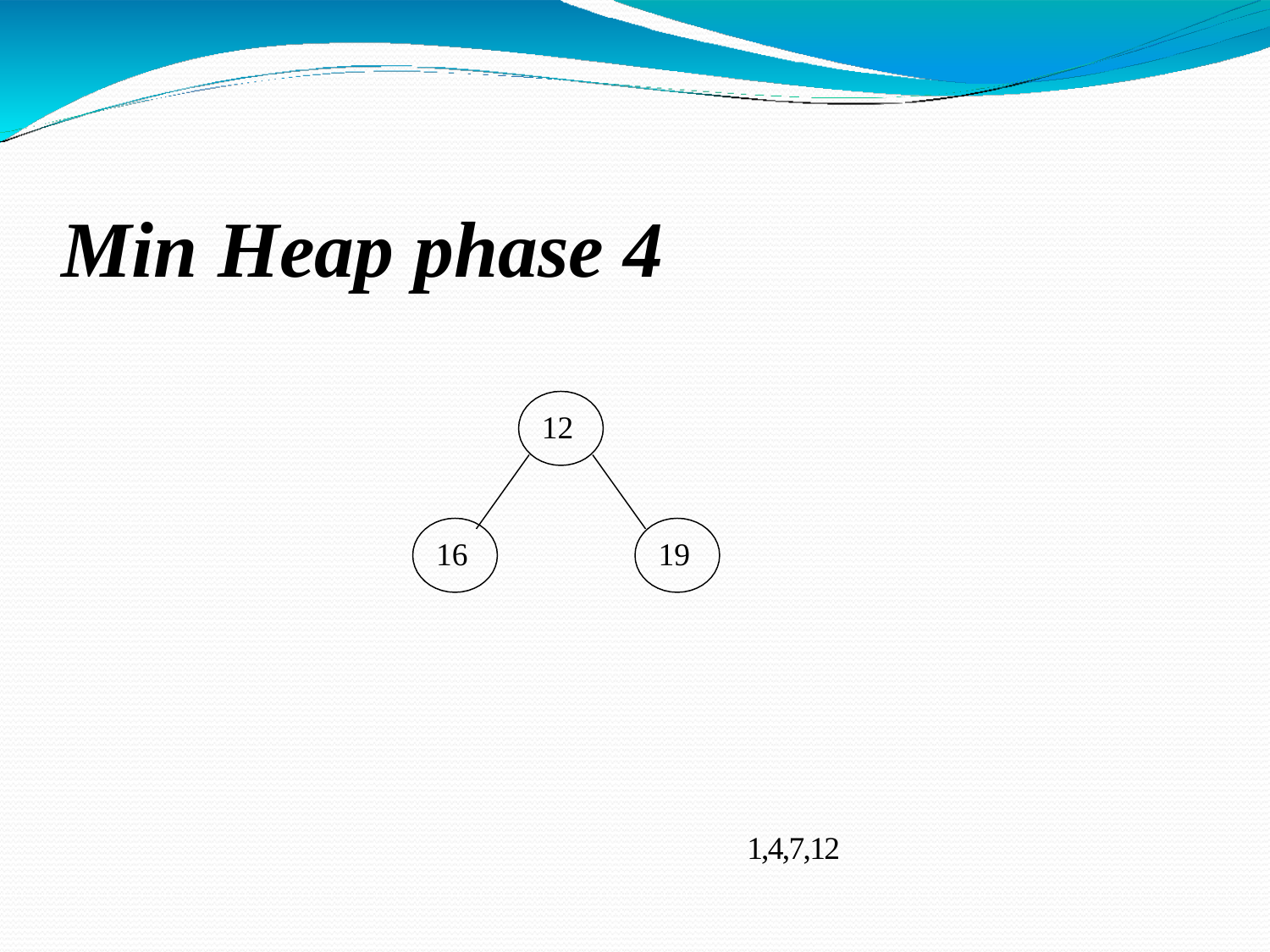

# Min Heap phase 4

12

16
19
1,4,7,12